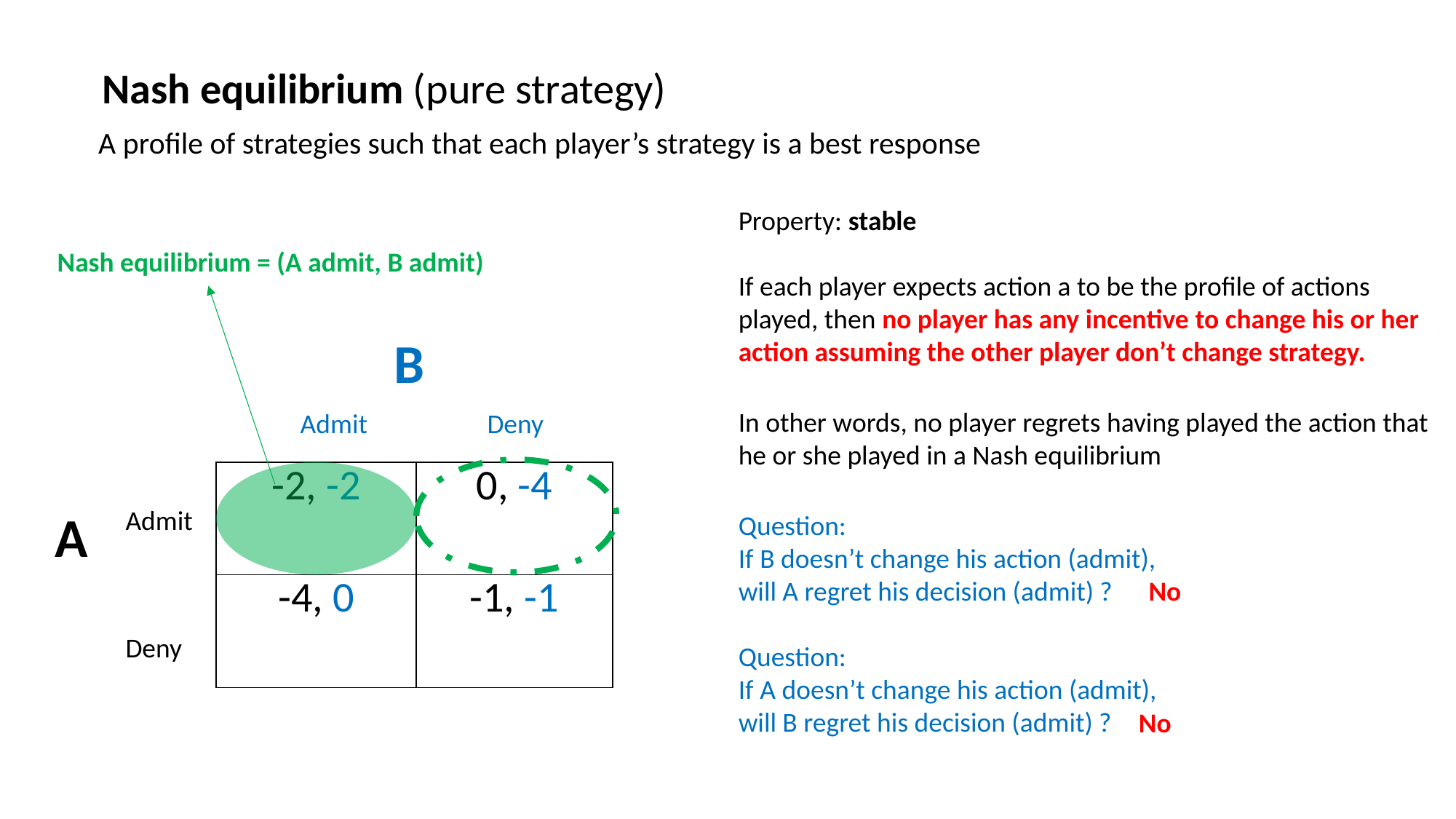

Nash equilibrium (pure strategy)
A profile of strategies such that each player’s strategy is a best response
Property: stable

If each player expects action a to be the profile of actions played, then no player has any incentive to change his or her action assuming the other player don’t change strategy.
Nash equilibrium = (A admit, B admit)
B
In other words, no player regrets having played the action that he or she played in a Nash equilibrium
Admit
Deny

| -2, -2 | 0, -4 |
| --- | --- |
| -4, 0 | -1, -1 |

A
Admit
Question:
If B doesn’t change his action (admit),
will A regret his decision (admit) ?
No
Deny
Question:
If A doesn’t change his action (admit),
will B regret his decision (admit) ?
No